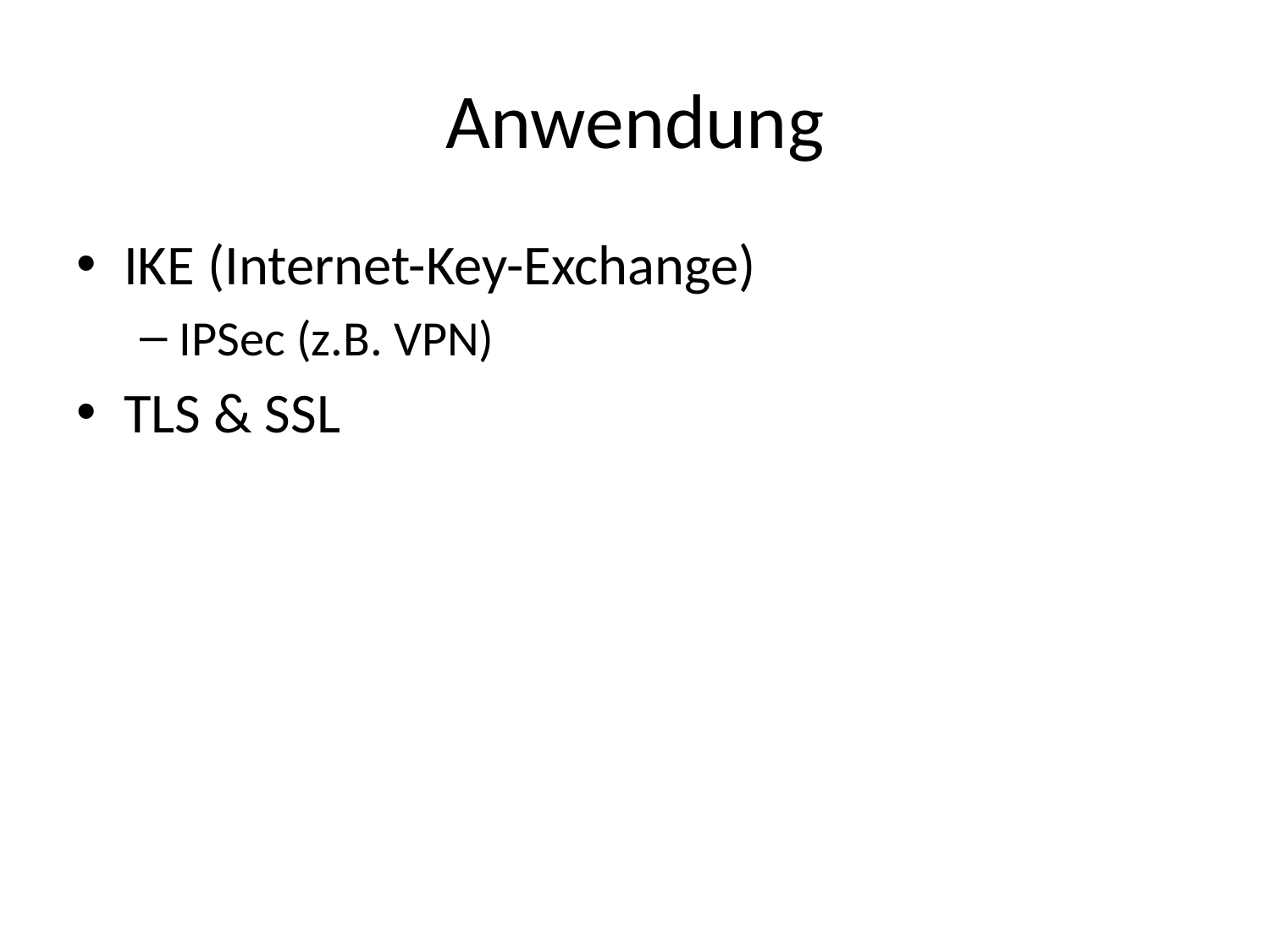

# Anwendung
IKE (Internet-Key-Exchange)
IPSec (z.B. VPN)
TLS & SSL